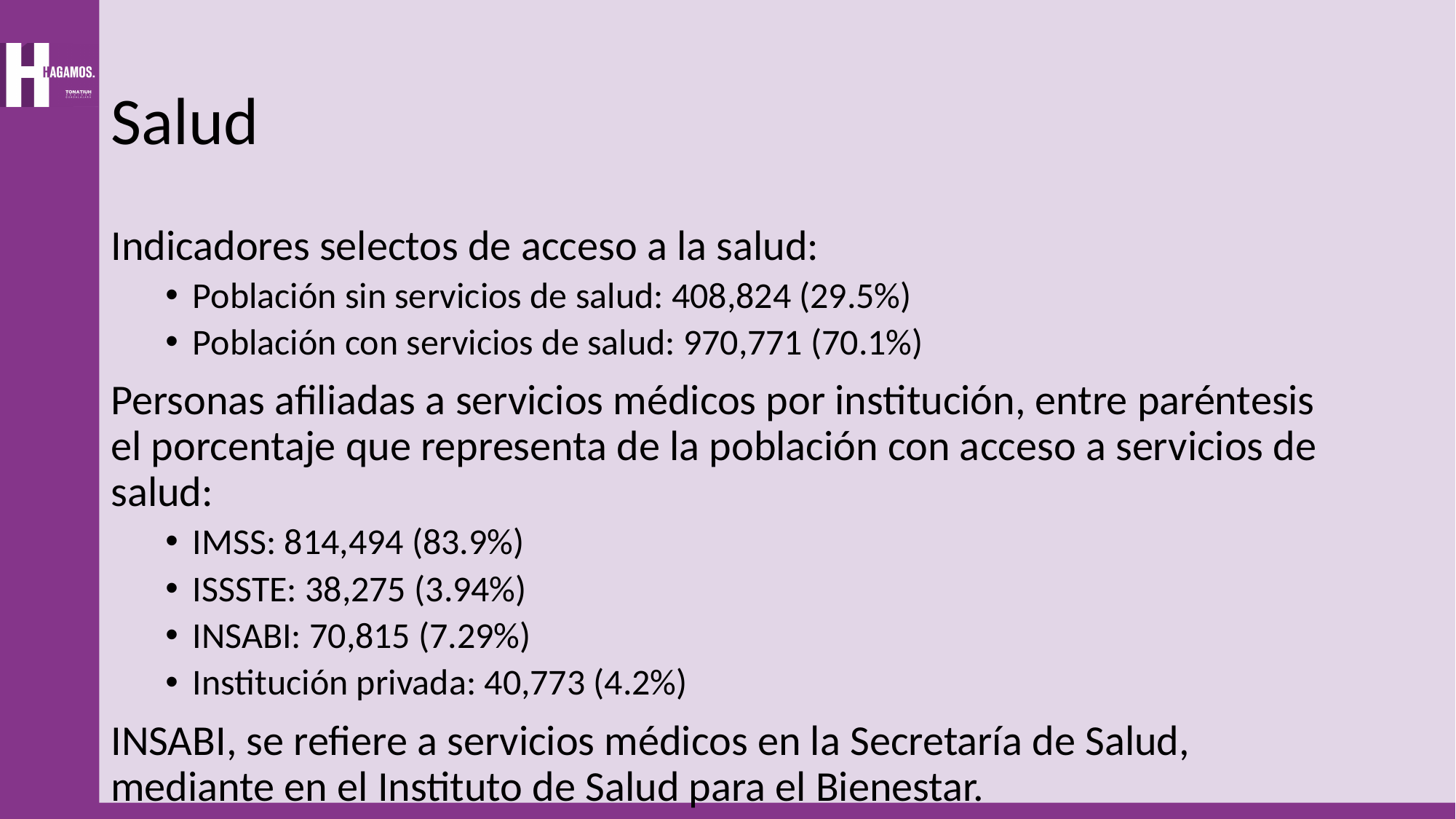

# Salud
Indicadores selectos de acceso a la salud:
Población sin servicios de salud: 408,824 (29.5%)
Población con servicios de salud: 970,771 (70.1%)
Personas afiliadas a servicios médicos por institución, entre paréntesis el porcentaje que representa de la población con acceso a servicios de salud:
IMSS: 814,494 (83.9%)
ISSSTE: 38,275 (3.94%)
INSABI: 70,815 (7.29%)
Institución privada: 40,773 (4.2%)
INSABI, se refiere a servicios médicos en la Secretaría de Salud, mediante en el Instituto de Salud para el Bienestar.